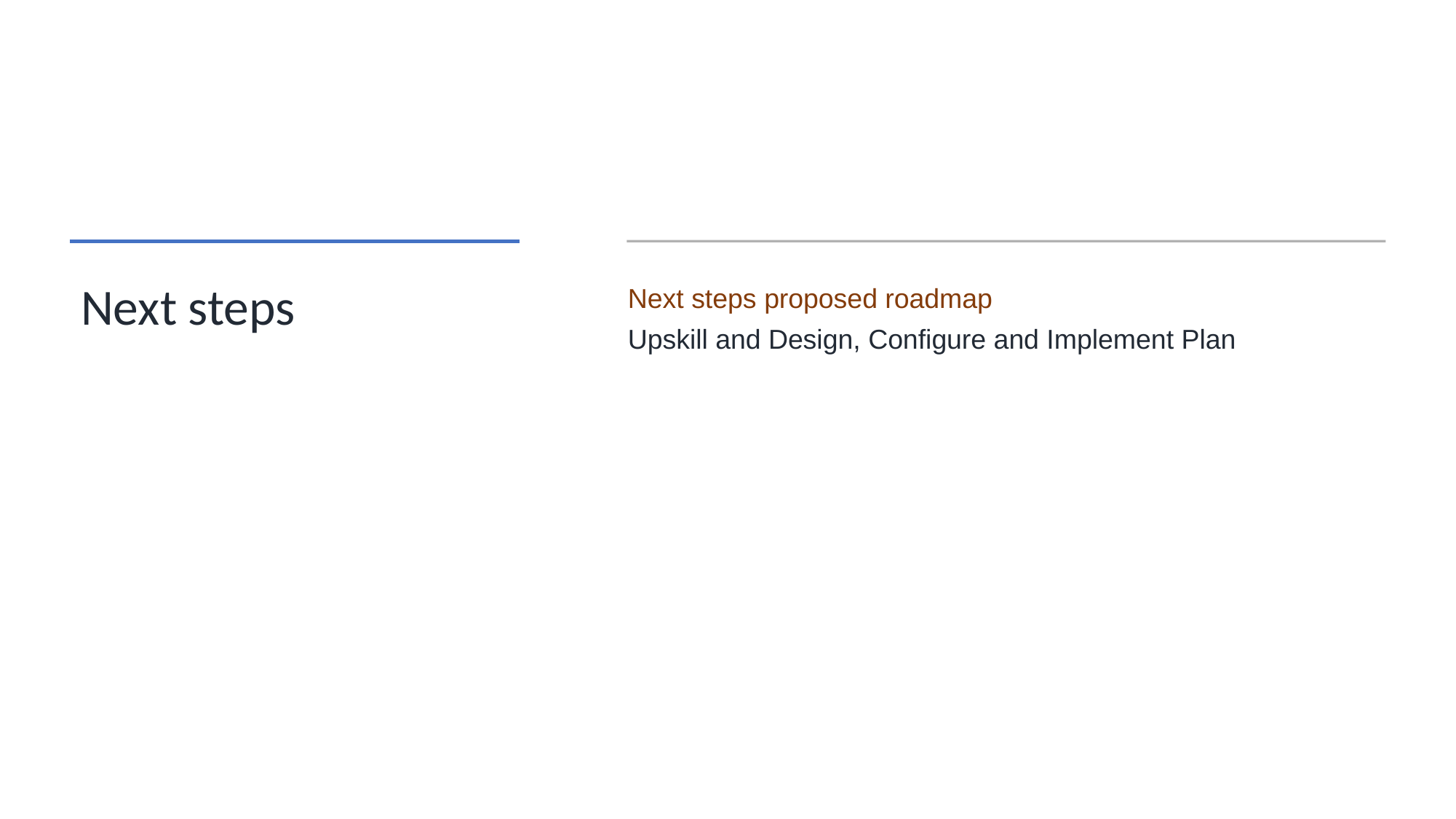

# Next steps
Next steps proposed roadmap
Upskill and Design, Configure and Implement Plan